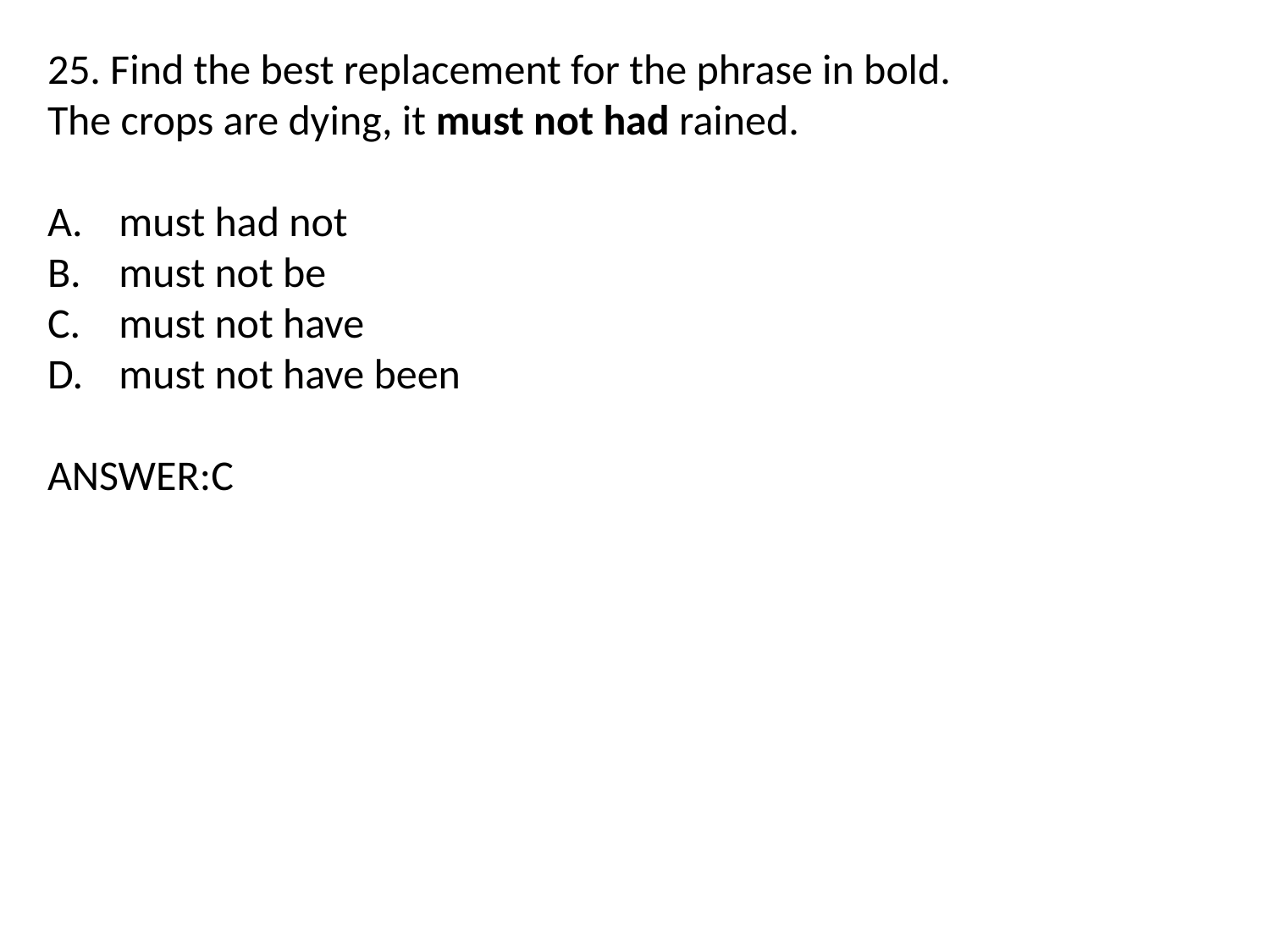

25. Find the best replacement for the phrase in bold.
The crops are dying, it must not had rained.

must had not
must not be
must not have
must not have been

ANSWER:C